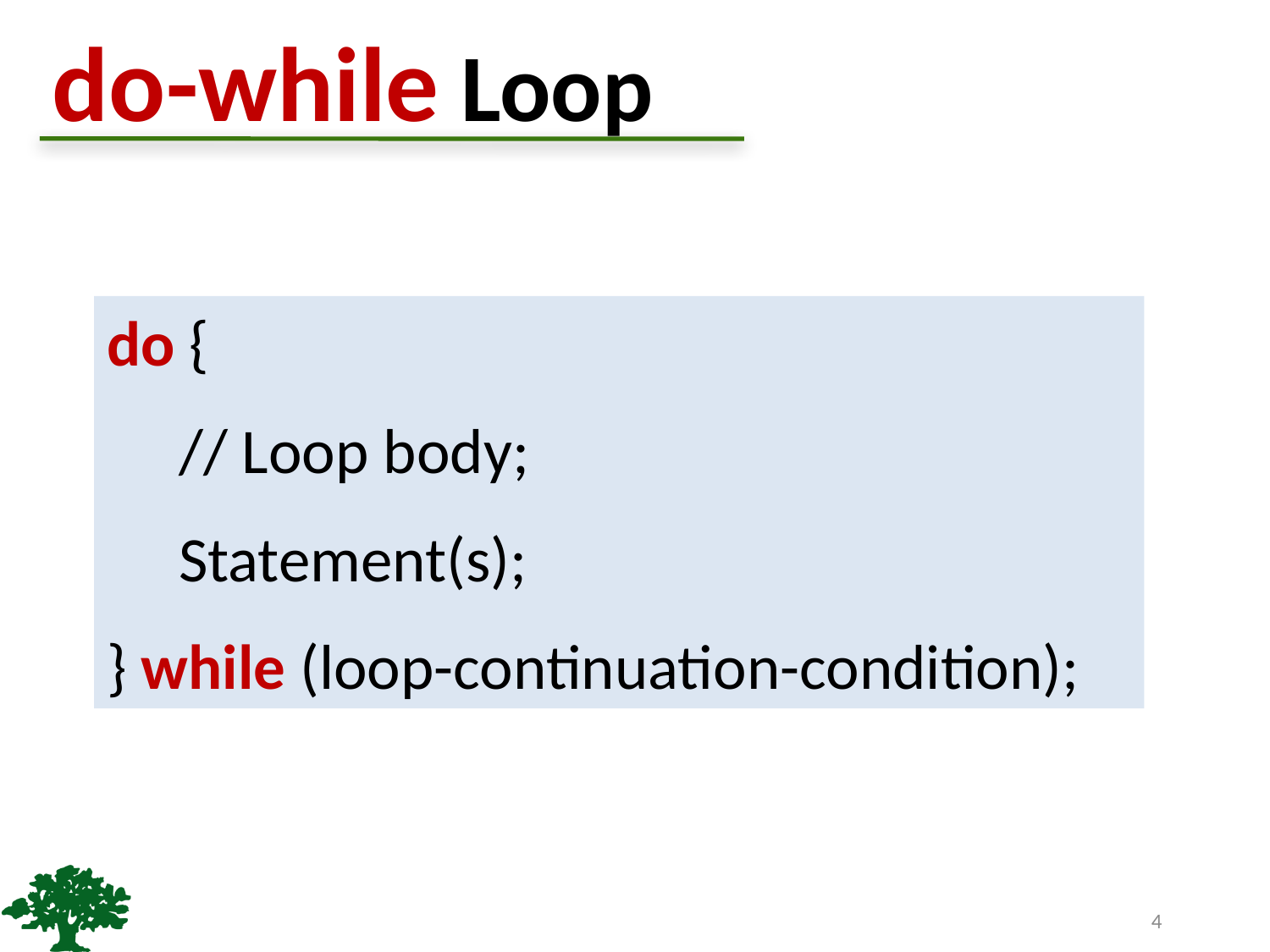

# do-while Loop
do {
     // Loop body;
     Statement(s);
} while (loop-continuation-condition);

4